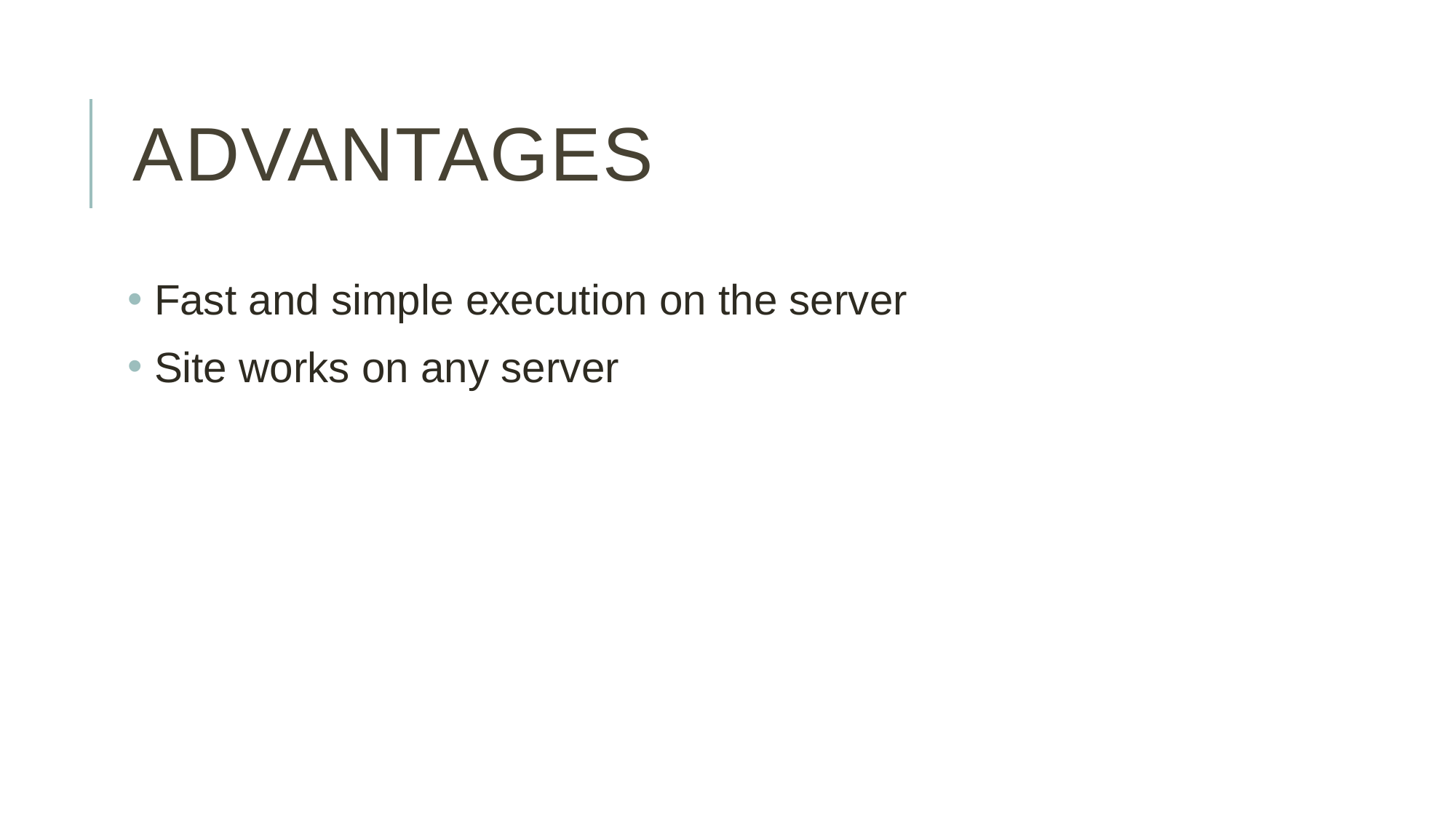

# advantages
 Fast and simple execution on the server
 Site works on any server